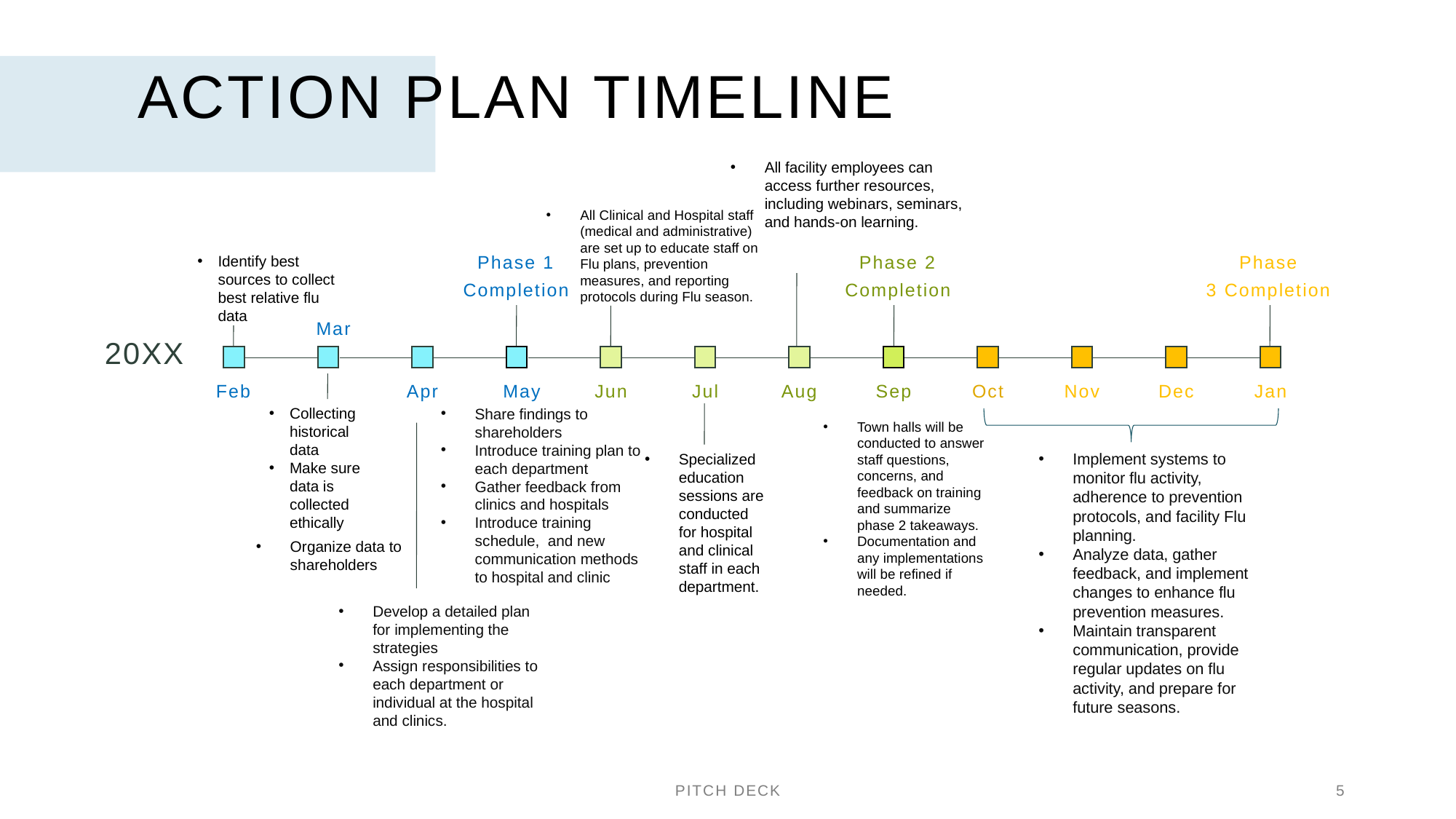

# action plan timeline
All facility employees can access further resources, including webinars, seminars, and hands-on learning.

All Clinical and Hospital staff (medical and administrative) are set up to educate staff on Flu plans, prevention measures, and reporting protocols during Flu season.

Phase 1 Completion
Phase 2 Completion
Phase 3 Completion​
Identify best sources to collect best relative flu data

Mar
20XX

Feb
Apr
May
Jun
Jul
Aug
Sep
Oct
Nov
Dec
Jan
Collecting historical data
Make sure data is collected ethically
Share findings to shareholders
Introduce training plan to each department
Gather feedback from clinics and hospitals
Introduce training schedule,  and new communication methods to hospital and clinic

Town halls will be conducted to answer staff questions, concerns, and feedback on training and summarize phase 2 takeaways.
Documentation and any implementations will be refined if needed.

Implement systems to monitor flu activity, adherence to prevention protocols, and facility Flu planning.
Analyze data, gather feedback, and implement changes to enhance flu prevention measures.
Maintain transparent communication, provide regular updates on flu activity, and prepare for future seasons.

Specialized education sessions are conducted for hospital and clinical staff in each department.

Organize data to shareholders
Develop a detailed plan for implementing the strategies
Assign responsibilities to each department or individual at the hospital and clinics.

PITCH DECK
5